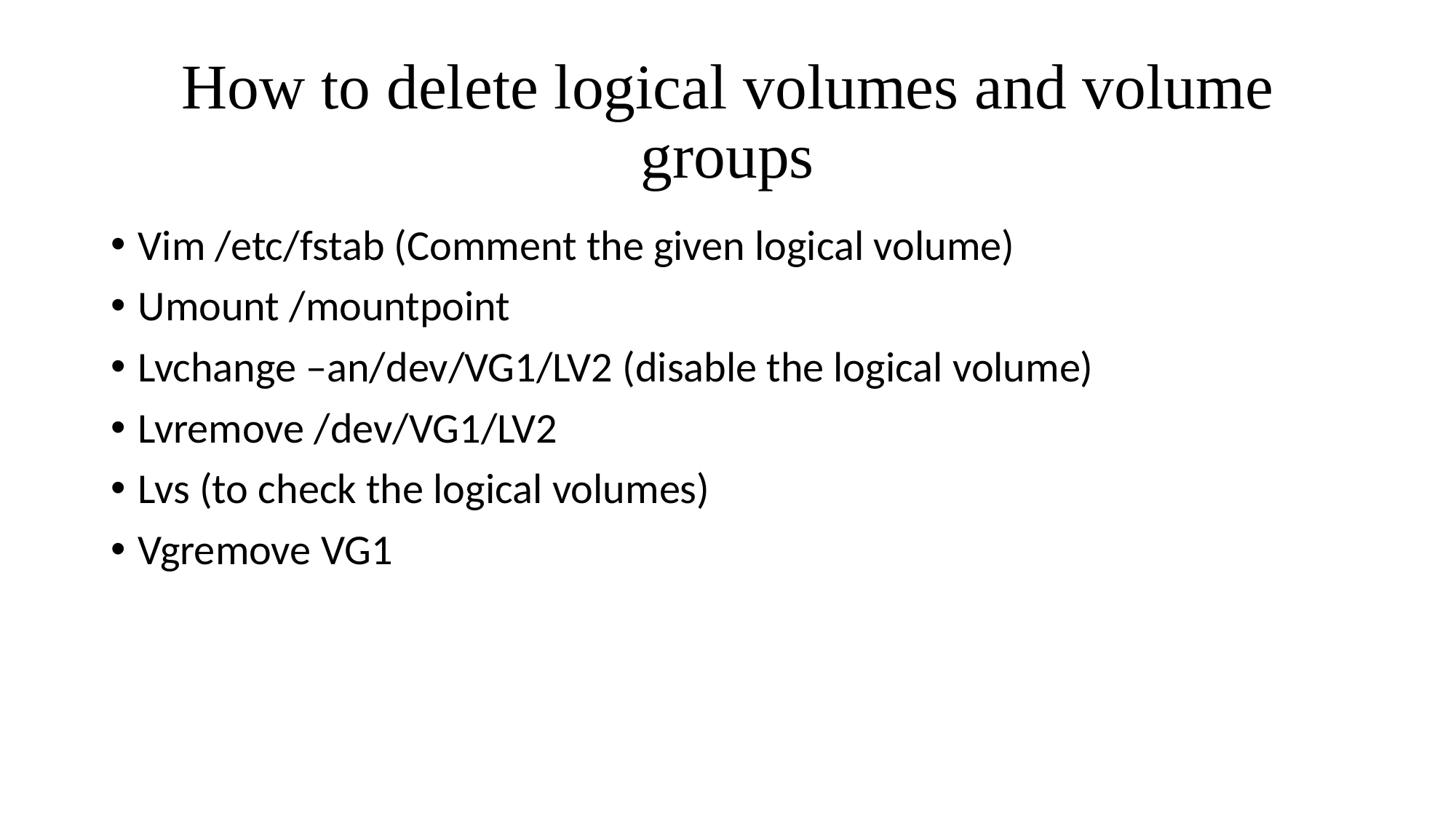

# How to delete logical volumes and volume groups
Vim /etc/fstab (Comment the given logical volume)
Umount /mountpoint
Lvchange –an/dev/VG1/LV2 (disable the logical volume)
Lvremove /dev/VG1/LV2
Lvs (to check the logical volumes)
Vgremove VG1